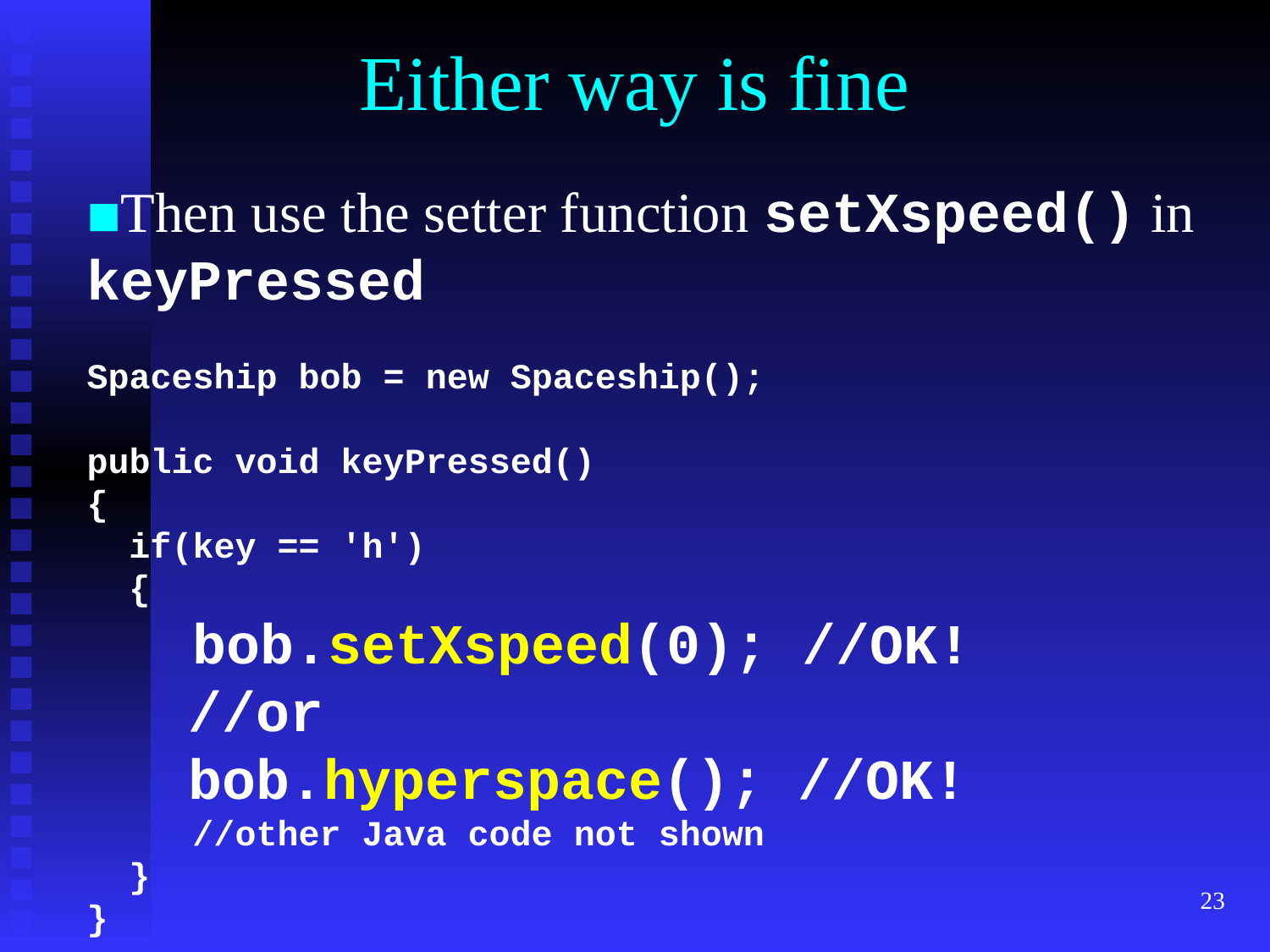

# Either way is fine
Then use the setter function setXspeed() in keyPressed

Spaceship bob = new Spaceship();

public void keyPressed()
{
  if(key == 'h')
  {
     bob.setXspeed(0); //OK!
   //or
   bob.hyperspace(); //OK!
     //other Java code not shown
  }
}
23